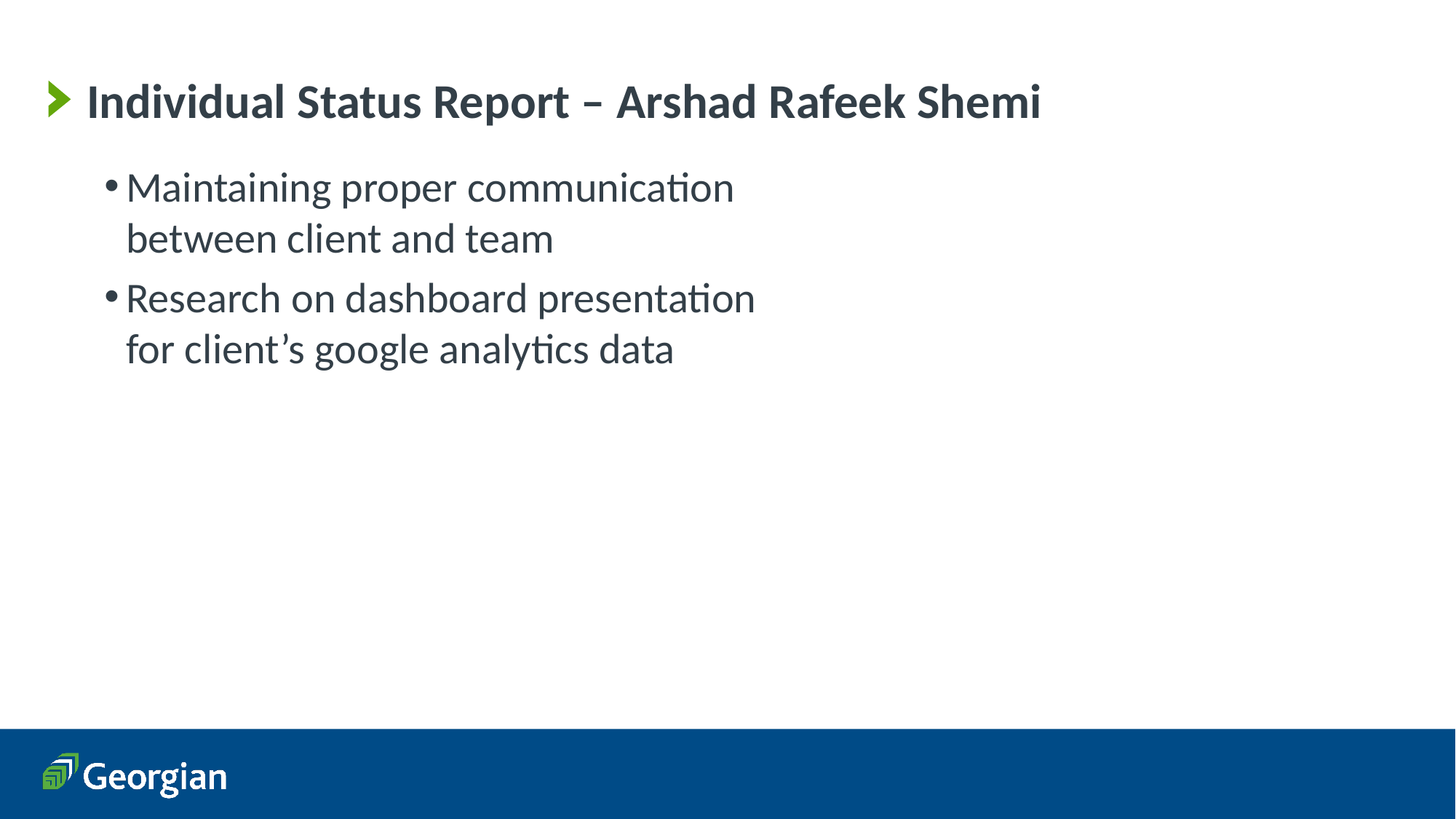

# Individual Status Report – Arshad Rafeek Shemi
Maintaining proper communication between client and team
Research on dashboard presentation for client’s google analytics data